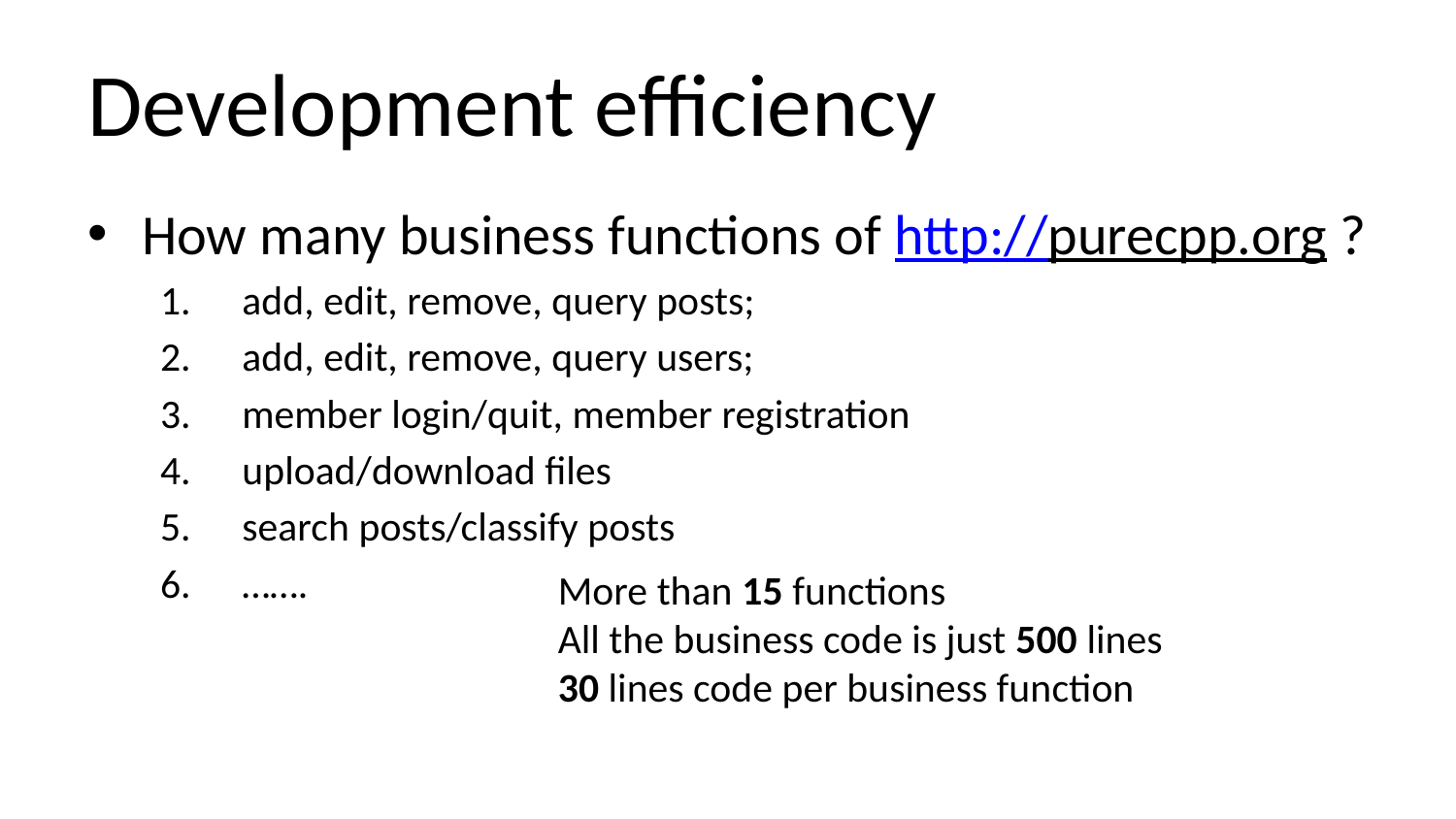

# Development efficiency
How many business functions of http://purecpp.org ?
add, edit, remove, query posts;
add, edit, remove, query users;
member login/quit, member registration
upload/download files
search posts/classify posts
…….

More than 15 functions
All the business code is just 500 lines
30 lines code per business function